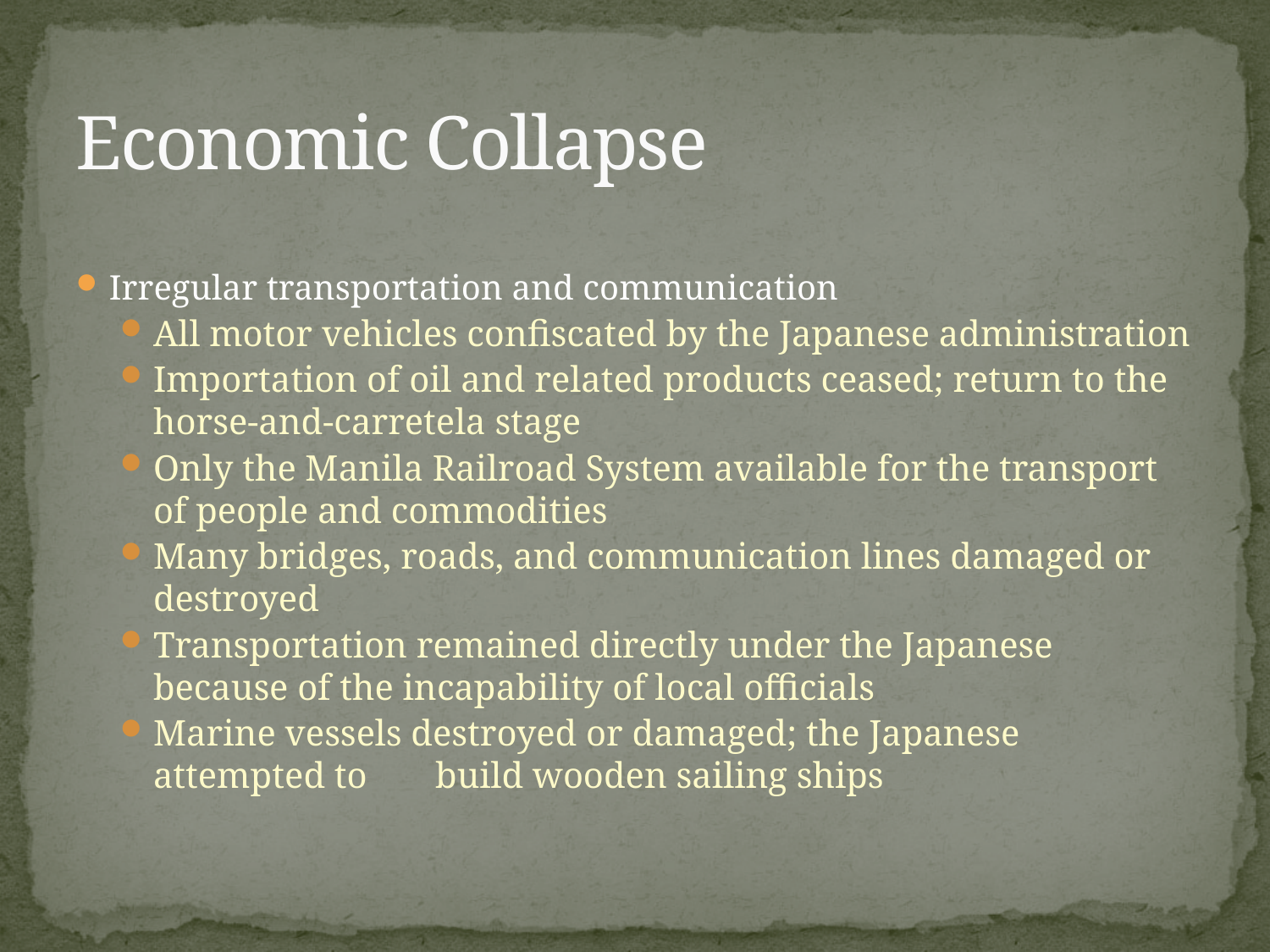

# Economic Collapse

Irregular transportation and communication
All motor vehicles confiscated by the Japanese administration
Importation of oil and related products ceased; return to the horse-and-carretela stage
Only the Manila Railroad System available for the transport of people and commodities
Many bridges, roads, and communication lines damaged or destroyed
Transportation remained directly under the Japanese because of the incapability of local officials
Marine vessels destroyed or damaged; the Japanese attempted to 	build wooden sailing ships